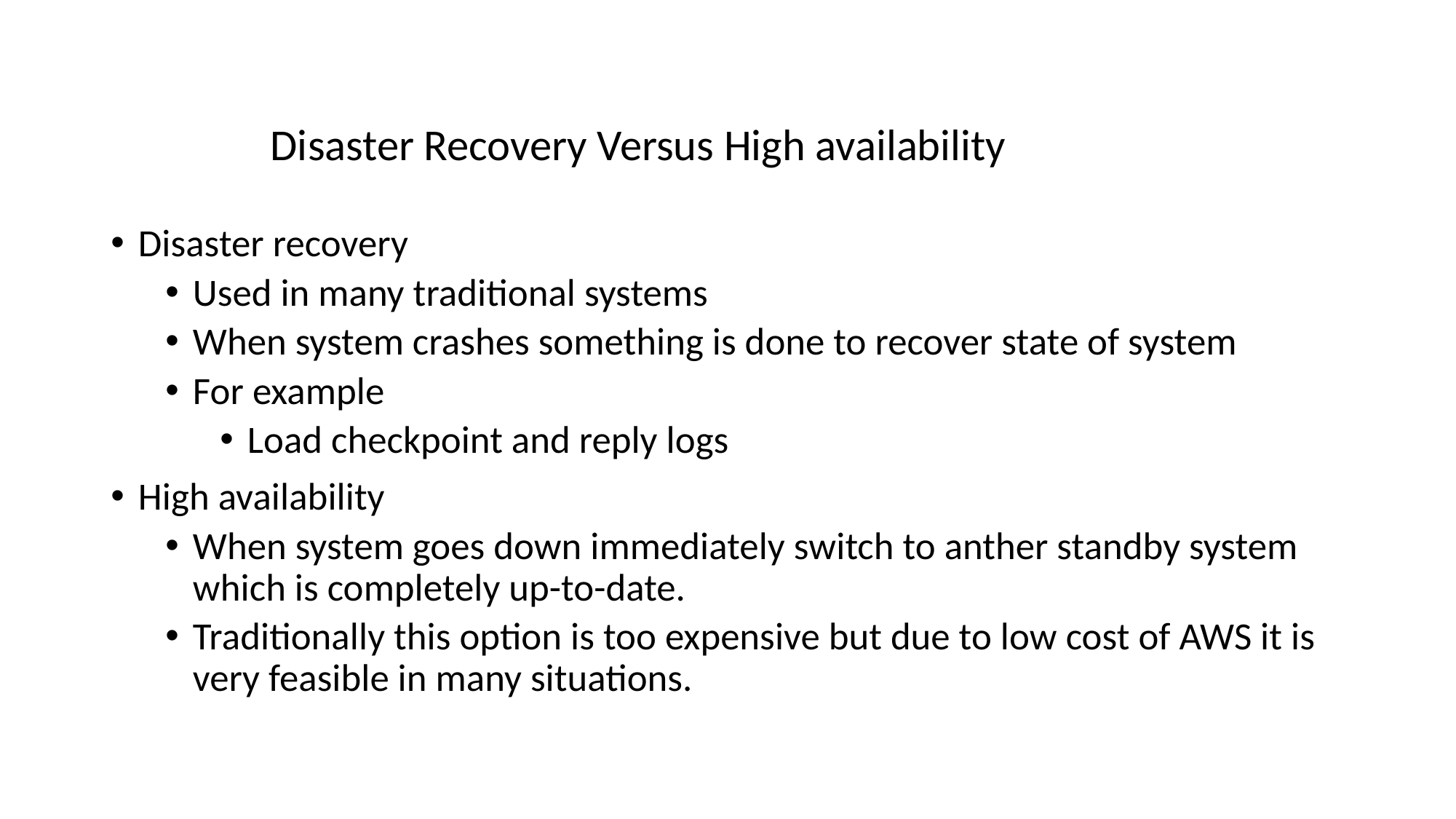

# Disaster Recovery Versus High availability
Disaster recovery
Used in many traditional systems
When system crashes something is done to recover state of system
For example
Load checkpoint and reply logs
High availability
When system goes down immediately switch to anther standby system which is completely up-to-date.
Traditionally this option is too expensive but due to low cost of AWS it is very feasible in many situations.